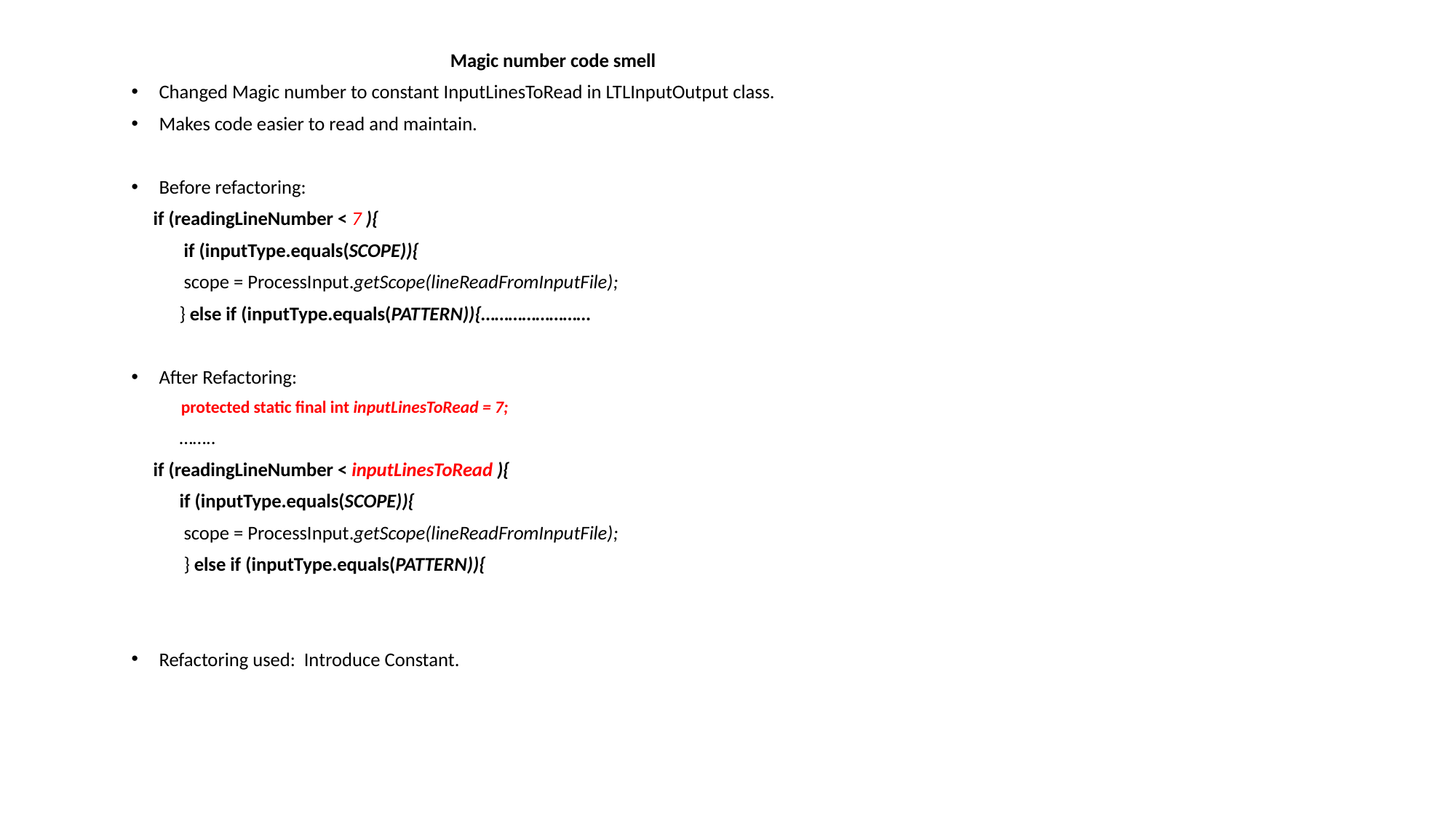

Magic number code smell
Changed Magic number to constant InputLinesToRead in LTLInputOutput class.
Makes code easier to read and maintain.

Before refactoring:
     if (readingLineNumber < 7 ){
            if (inputType.equals(SCOPE)){
            scope = ProcessInput.getScope(lineReadFromInputFile);
           } else if (inputType.equals(PATTERN)){……………………

After Refactoring:
             protected static final int inputLinesToRead = 7;
           ……..
     if (readingLineNumber < inputLinesToRead ){
           if (inputType.equals(SCOPE)){
            scope = ProcessInput.getScope(lineReadFromInputFile);
            } else if (inputType.equals(PATTERN)){

Refactoring used:  Introduce Constant.